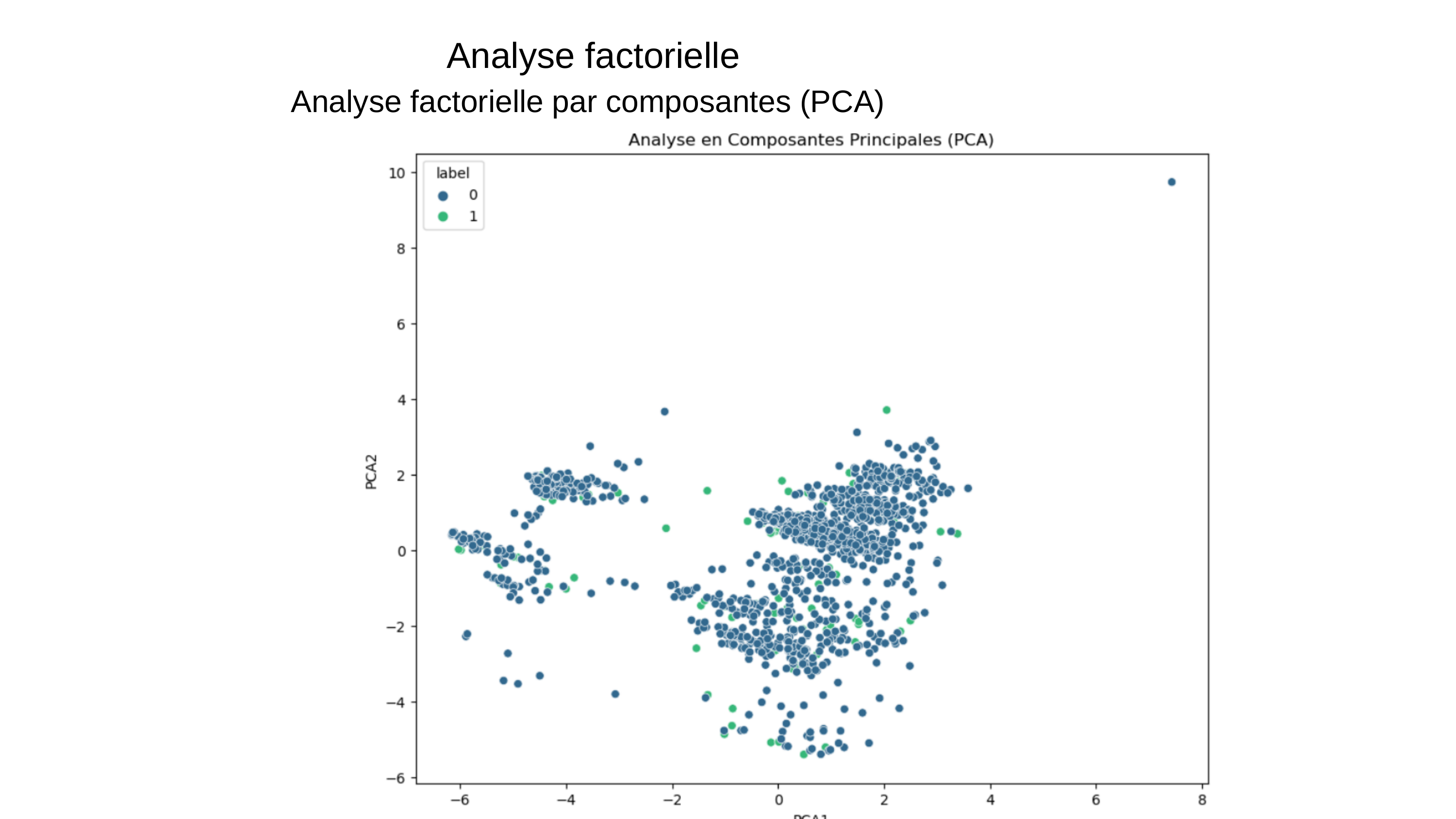

Analyse factorielle
Analyse factorielle par composantes (PCA)